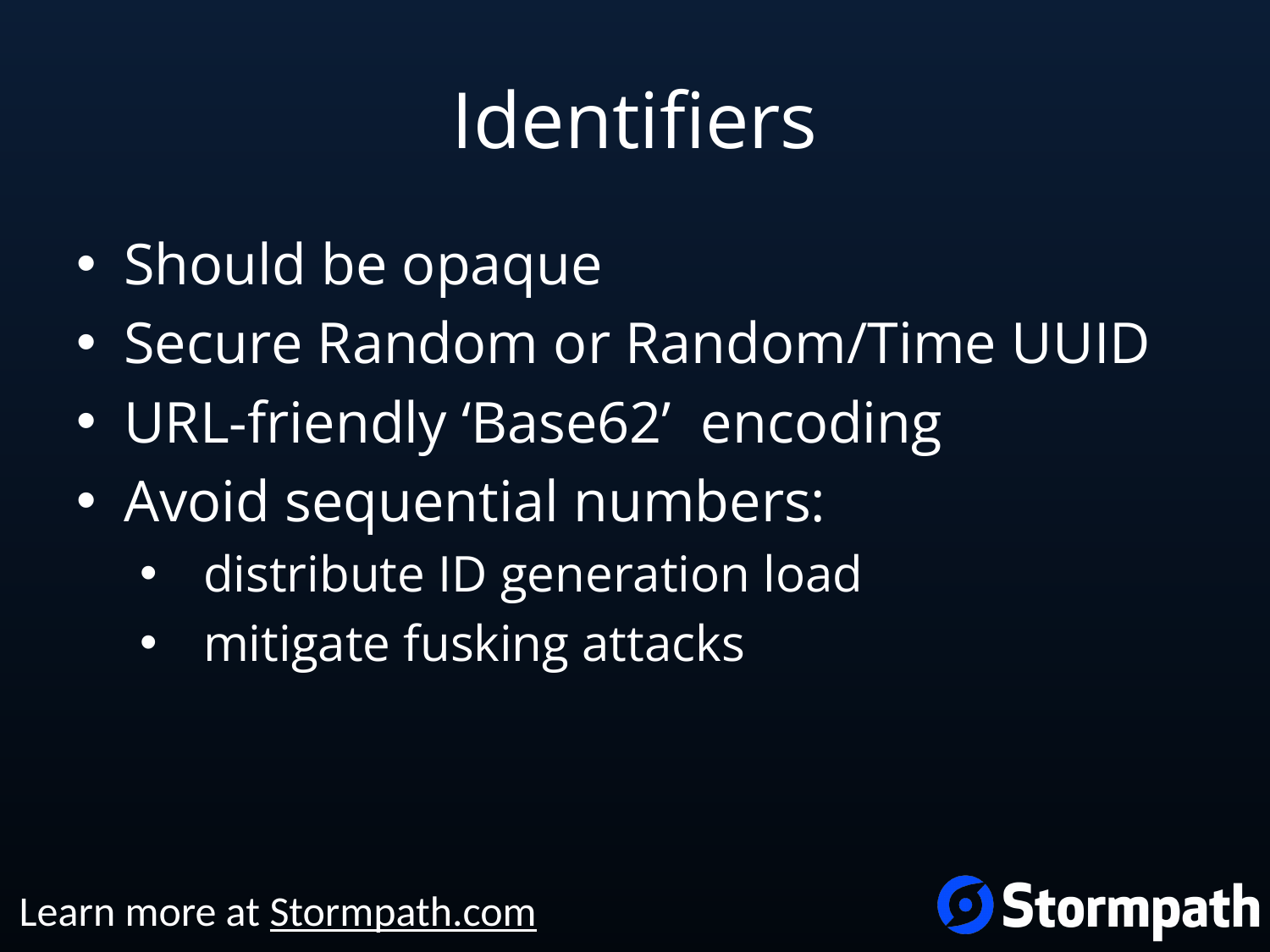

# Identifiers
Should be opaque
Secure Random or Random/Time UUID
URL-friendly ‘Base62’  encoding
Avoid sequential numbers:
distribute ID generation load
mitigate fusking attacks
Learn more at Stormpath.com